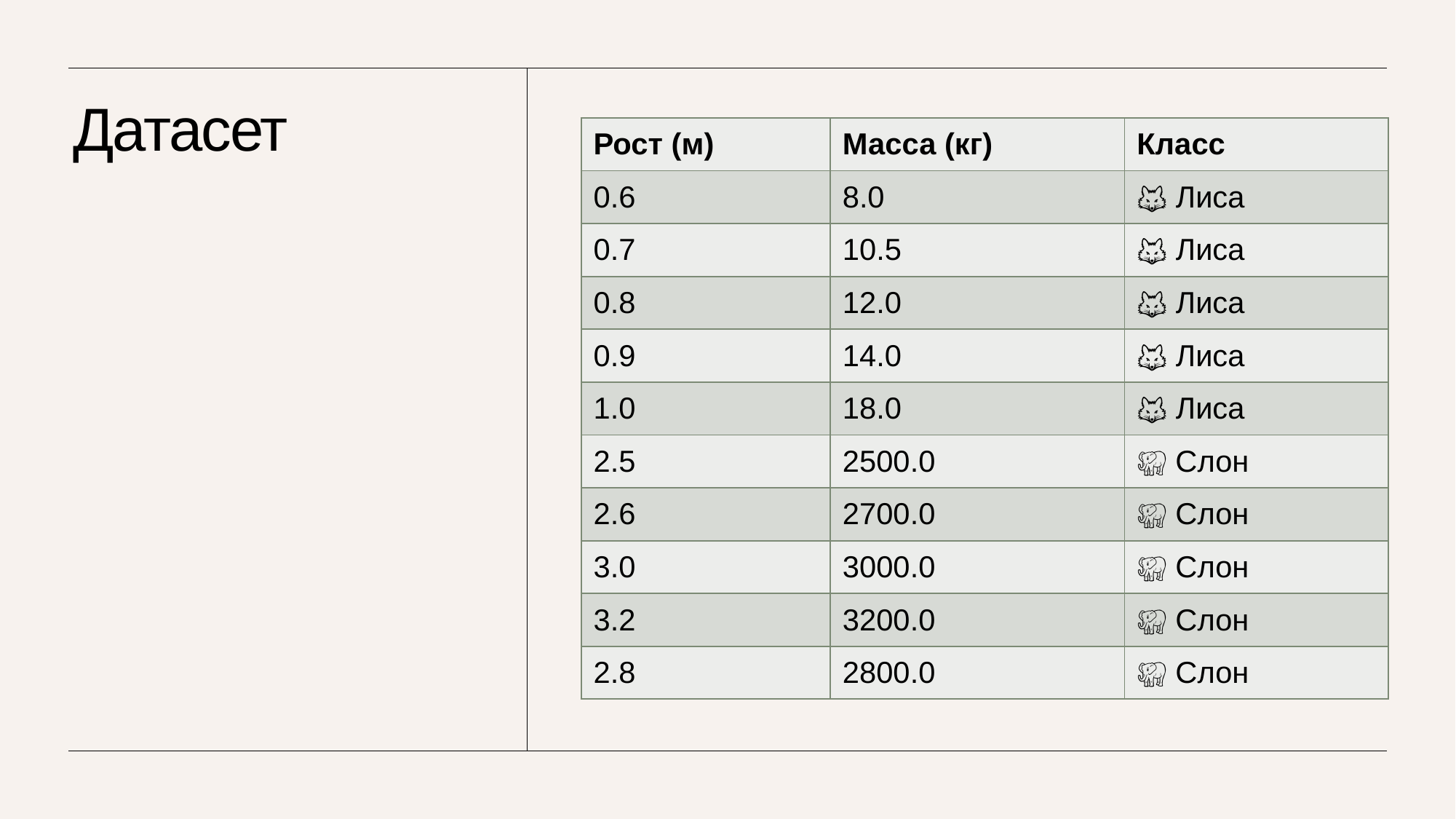

# Датасет
| Рост (м) | Масса (кг) | Класс |
| --- | --- | --- |
| 0.6 | 8.0 | 🦊 Лиса |
| 0.7 | 10.5 | 🦊 Лиса |
| 0.8 | 12.0 | 🦊 Лиса |
| 0.9 | 14.0 | 🦊 Лиса |
| 1.0 | 18.0 | 🦊 Лиса |
| 2.5 | 2500.0 | 🐘 Слон |
| 2.6 | 2700.0 | 🐘 Слон |
| 3.0 | 3000.0 | 🐘 Слон |
| 3.2 | 3200.0 | 🐘 Слон |
| 2.8 | 2800.0 | 🐘 Слон |